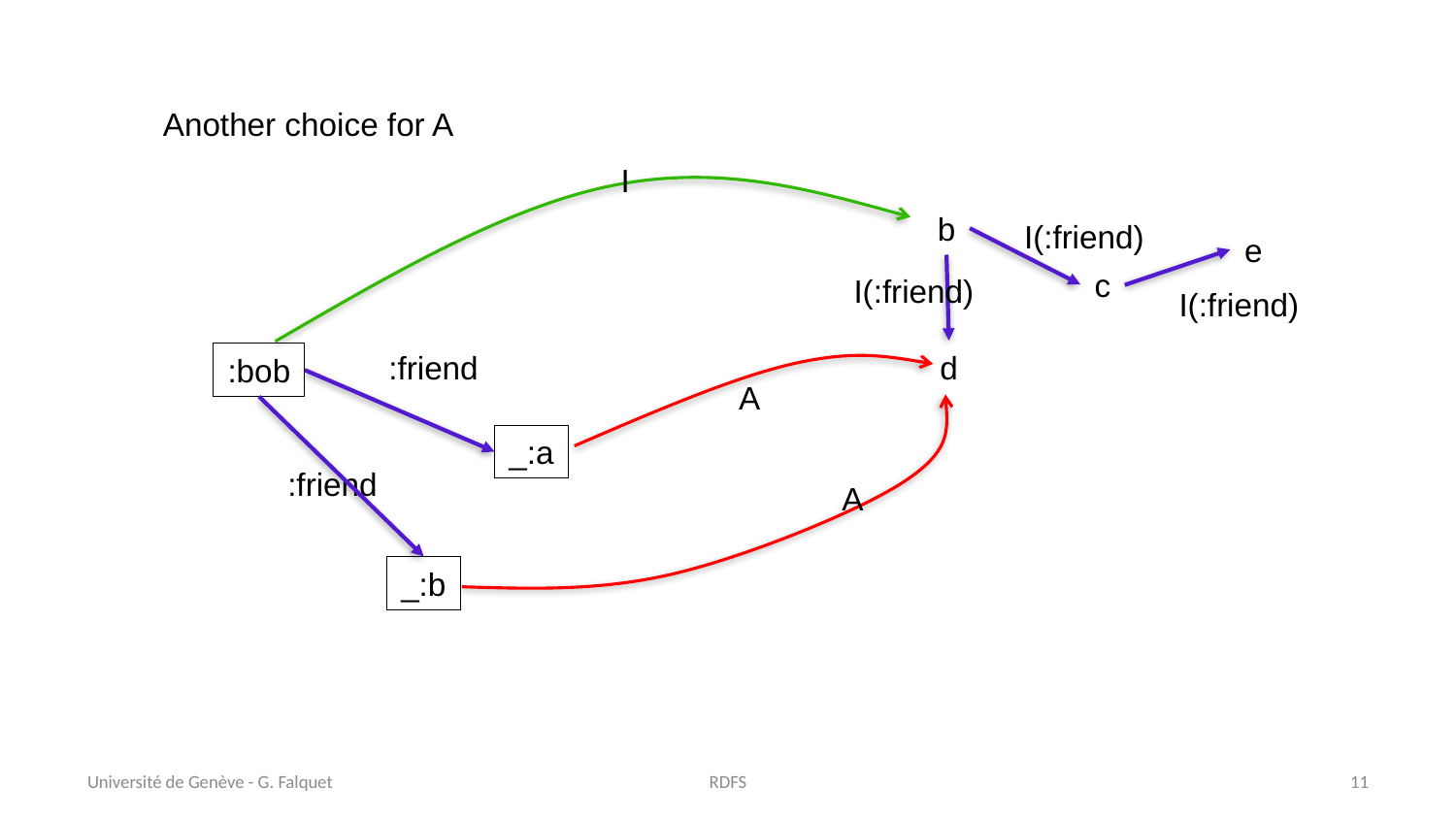

Another choice for A
I

b
I(:friend)
e
c
I(:friend)
I(:friend)
:friend
d
:bob

A

_:a
:friend
A
_:b
Université de Genève - G. Falquet
RDFS
11